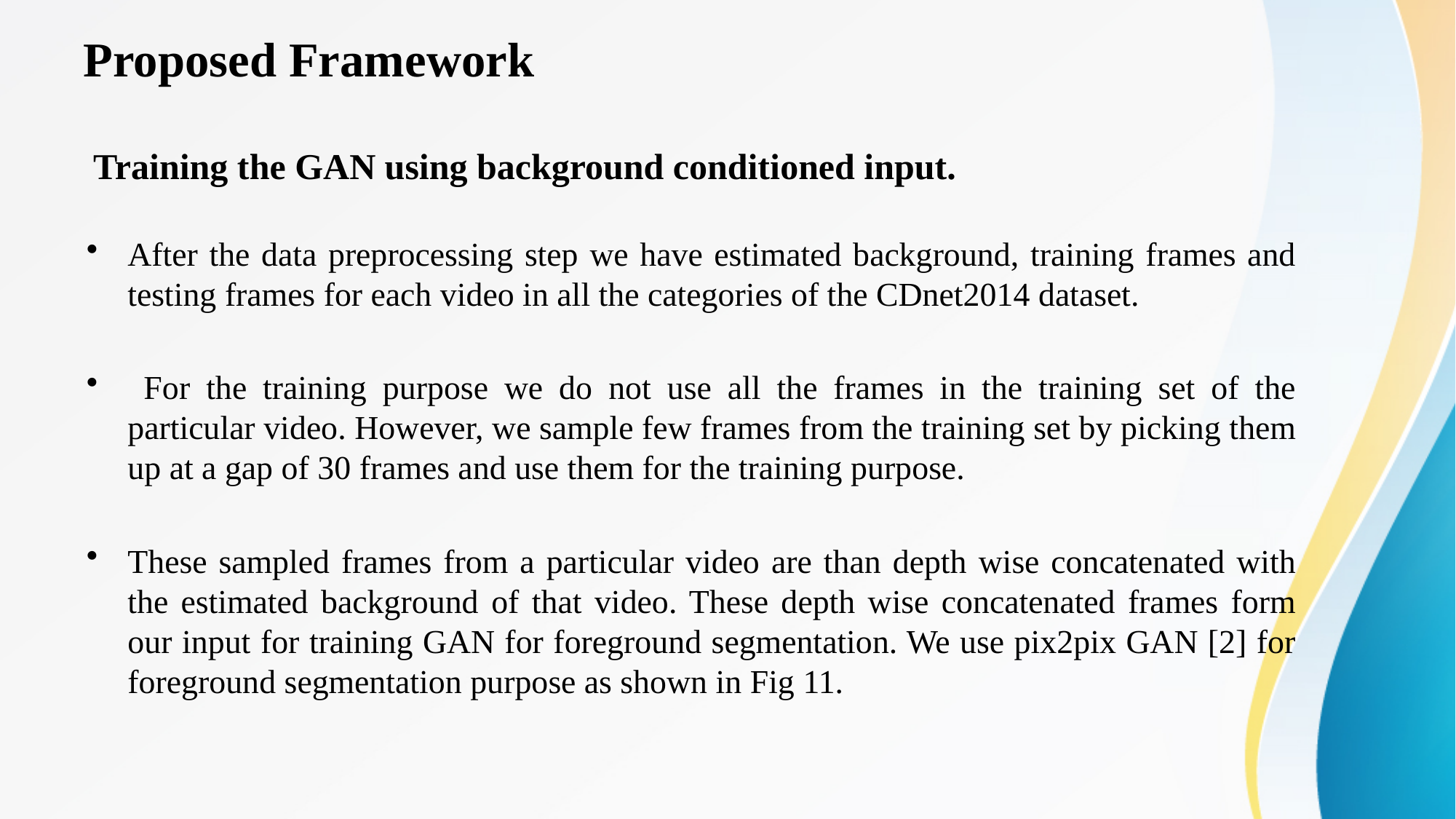

# Proposed Framework
Training the GAN using background conditioned input.
After the data preprocessing step we have estimated background, training frames and testing frames for each video in all the categories of the CDnet2014 dataset.

 For the training purpose we do not use all the frames in the training set of the particular video. However, we sample few frames from the training set by picking them up at a gap of 30 frames and use them for the training purpose.

These sampled frames from a particular video are than depth wise concatenated with the estimated background of that video. These depth wise concatenated frames form our input for training GAN for foreground segmentation. We use pix2pix GAN [2] for foreground segmentation purpose as shown in Fig 11.